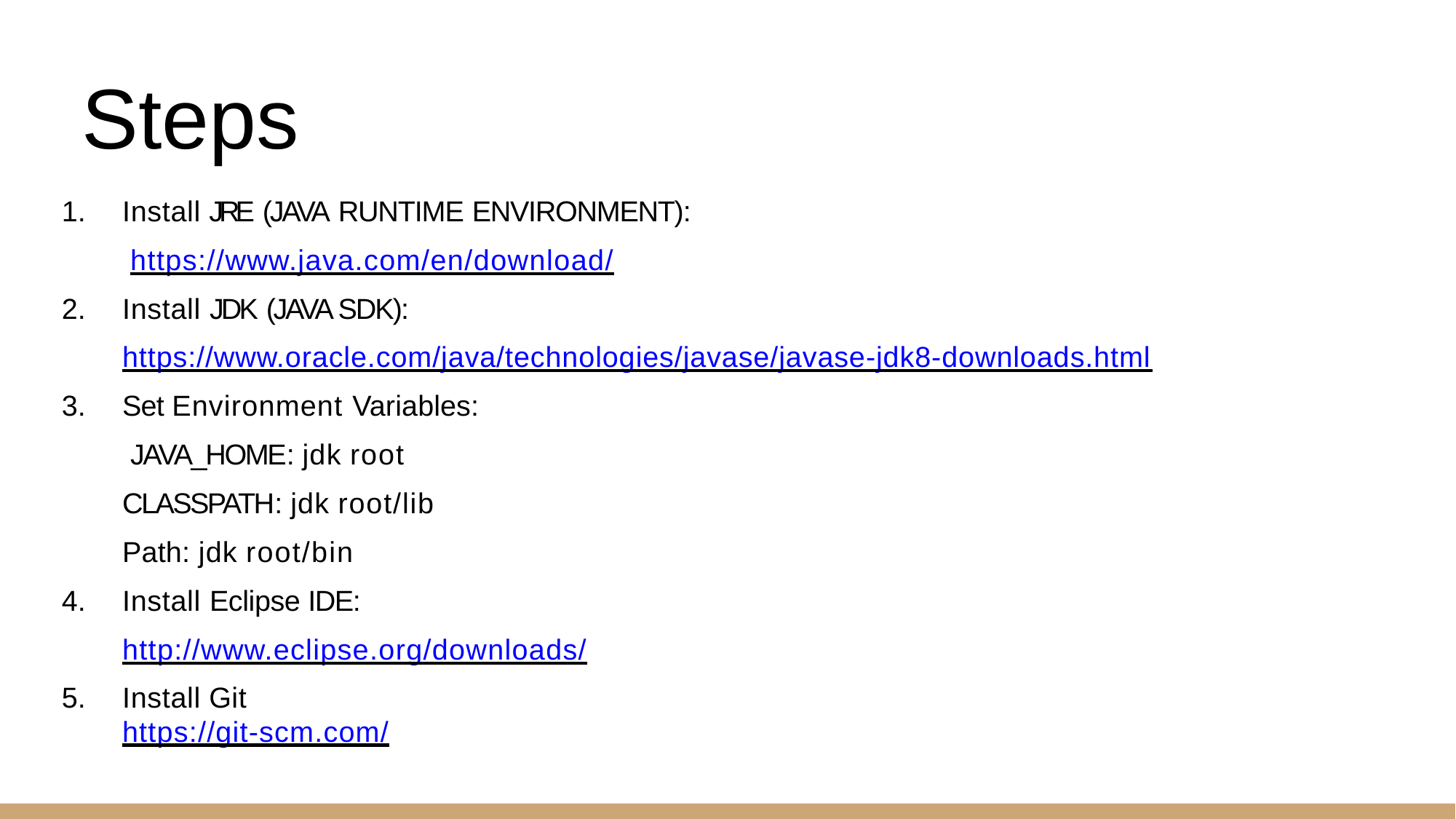

# Steps
Install JRE (JAVA RUNTIME ENVIRONMENT):  https://www.java.com/en/download/
Install JDK (JAVA SDK):  https://www.oracle.com/java/technologies/javase/javase-jdk8-downloads.html
Set Environment Variables:  JAVA_HOME: jdk root  CLASSPATH: jdk root/lib  Path: jdk root/bin
Install Eclipse IDE:  http://www.eclipse.org/downloads/
Install Git
https://git-scm.com/